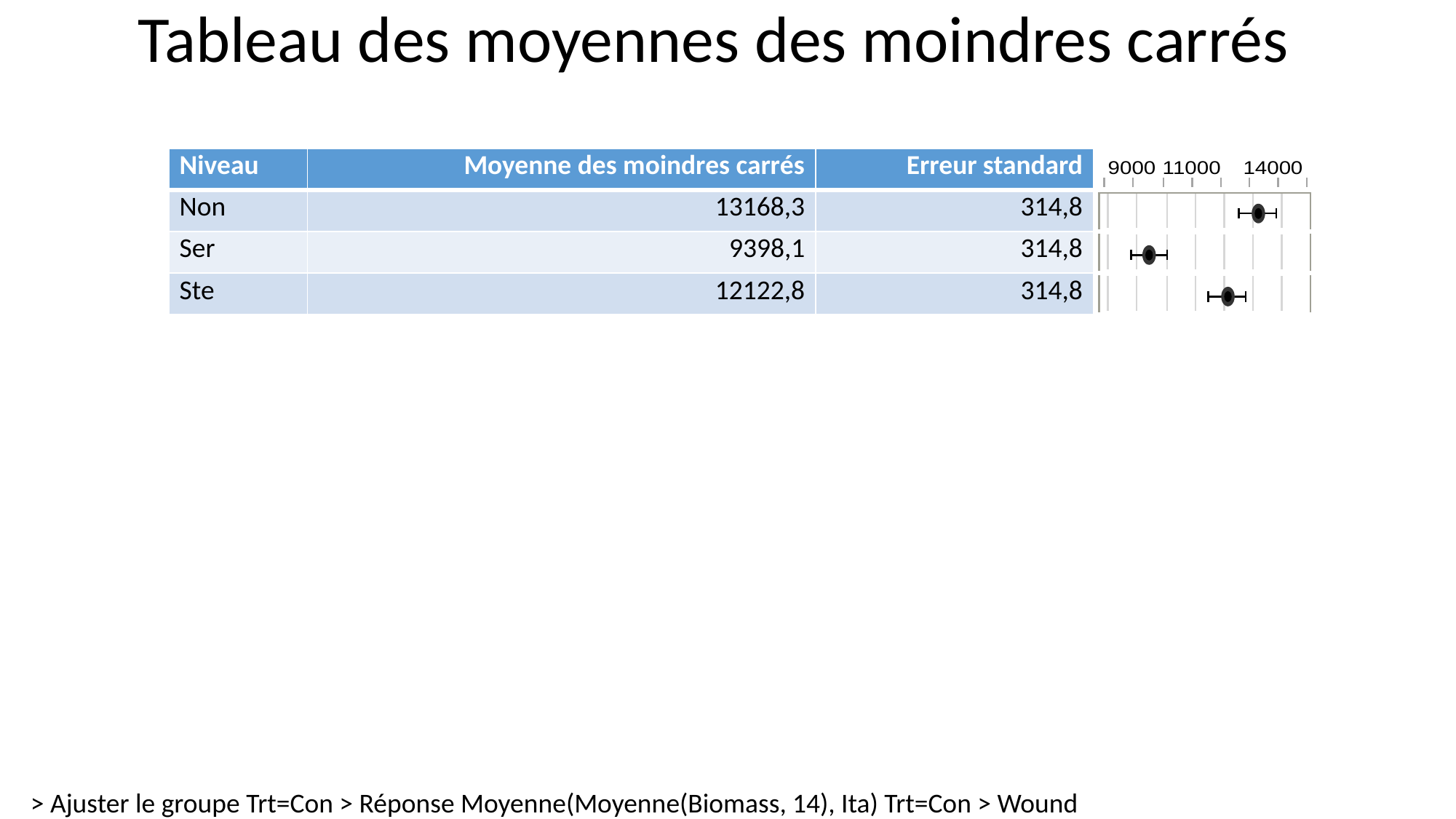

# Tableau des moyennes des moindres carrés
| Niveau | Moyenne des moindres carrés | Erreur standard |  |
| --- | --- | --- | --- |
| Non | 13168,3 | 314,8 |  |
| Ser | 9398,1 | 314,8 |  |
| Ste | 12122,8 | 314,8 |  |
> Ajuster le groupe Trt=Con > Réponse Moyenne(Moyenne(Biomass, 14), Ita) Trt=Con > Wound